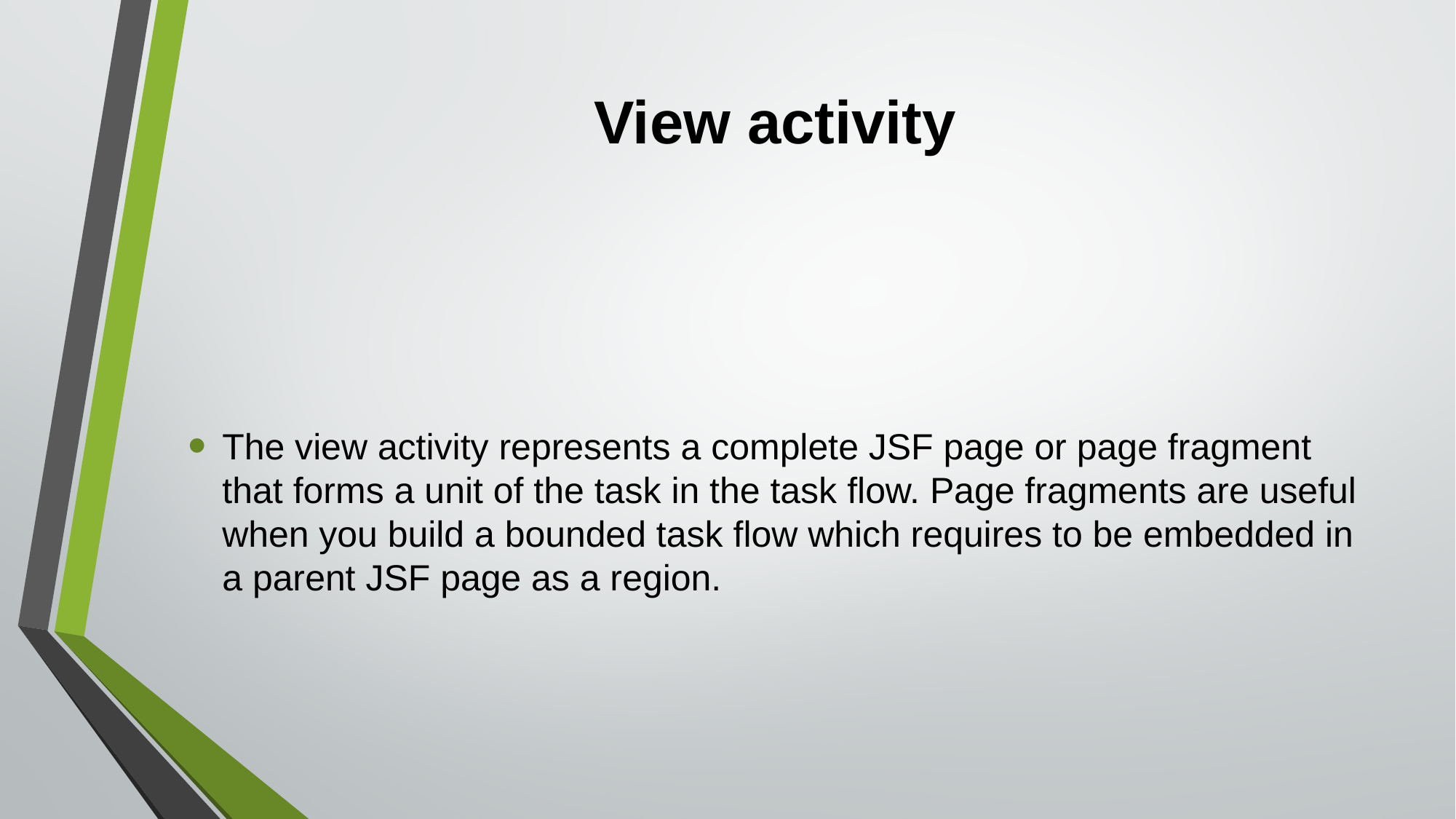

# View activity
The view activity represents a complete JSF page or page fragment that forms a unit of the task in the task flow. Page fragments are useful when you build a bounded task flow which requires to be embedded in a parent JSF page as a region.